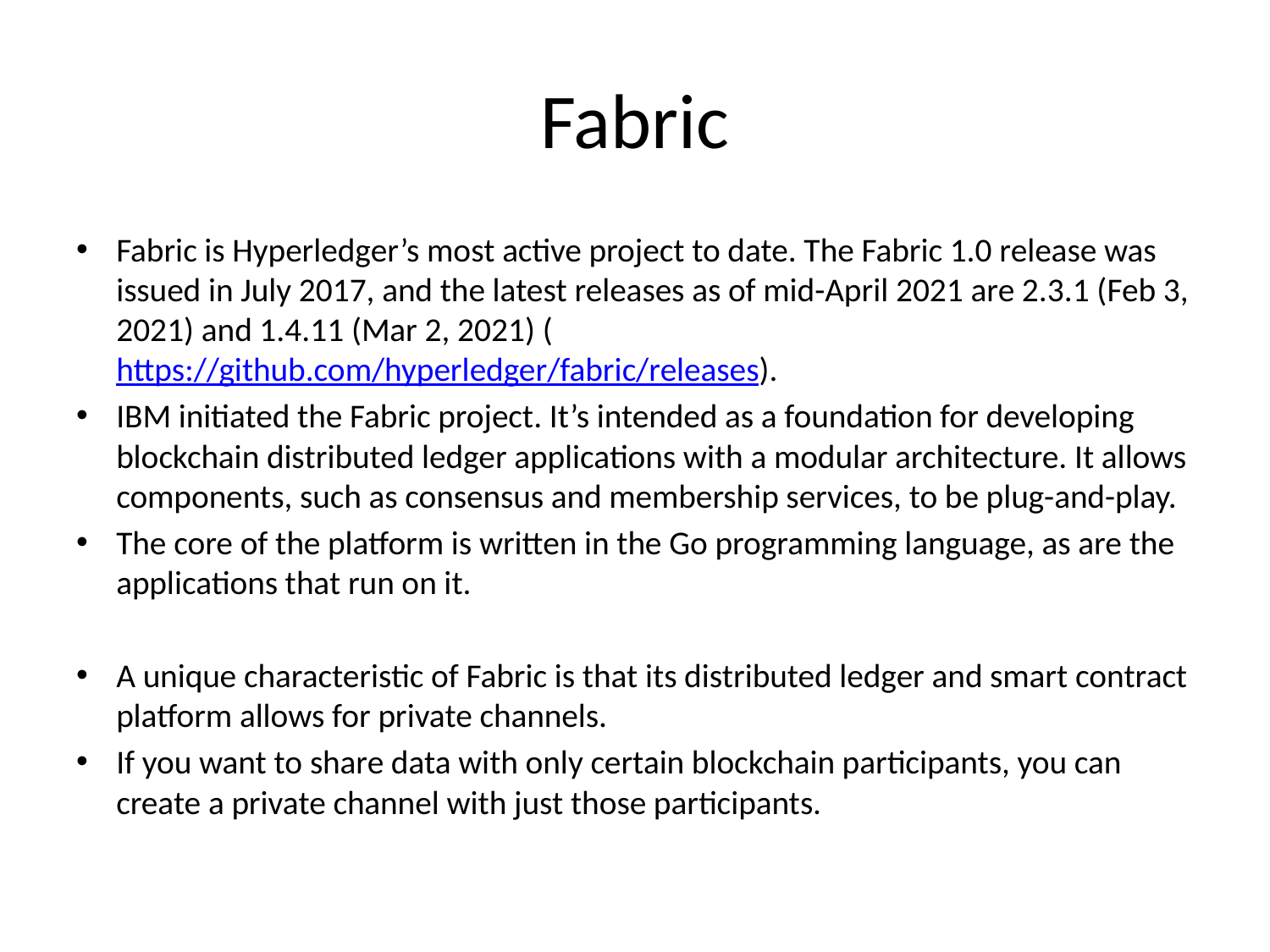

# Fabric
Fabric is Hyperledger’s most active project to date. The Fabric 1.0 release was issued in July 2017, and the latest releases as of mid-April 2021 are 2.3.1 (Feb 3, 2021) and 1.4.11 (Mar 2, 2021) (https://github.com/hyperledger/fabric/releases).
IBM initiated the Fabric project. It’s intended as a foundation for developing blockchain distributed ledger applications with a modular architecture. It allows components, such as consensus and membership services, to be plug-and-play.
The core of the platform is written in the Go programming language, as are the applications that run on it.

A unique characteristic of Fabric is that its distributed ledger and smart contract platform allows for private channels.
If you want to share data with only certain blockchain participants, you can create a private channel with just those participants.